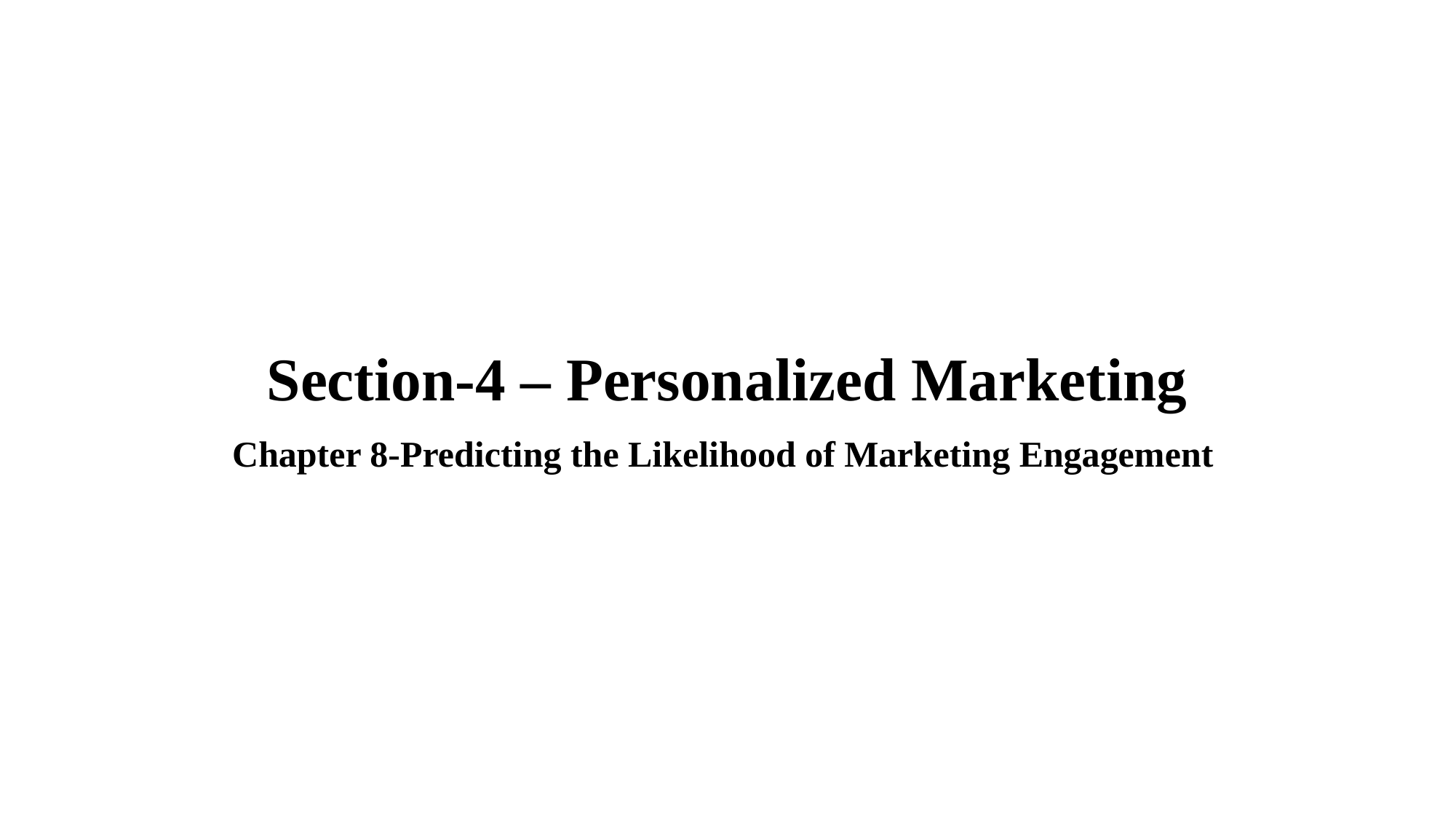

# Section-4 – Personalized Marketing
Chapter 8-Predicting the Likelihood of Marketing Engagement